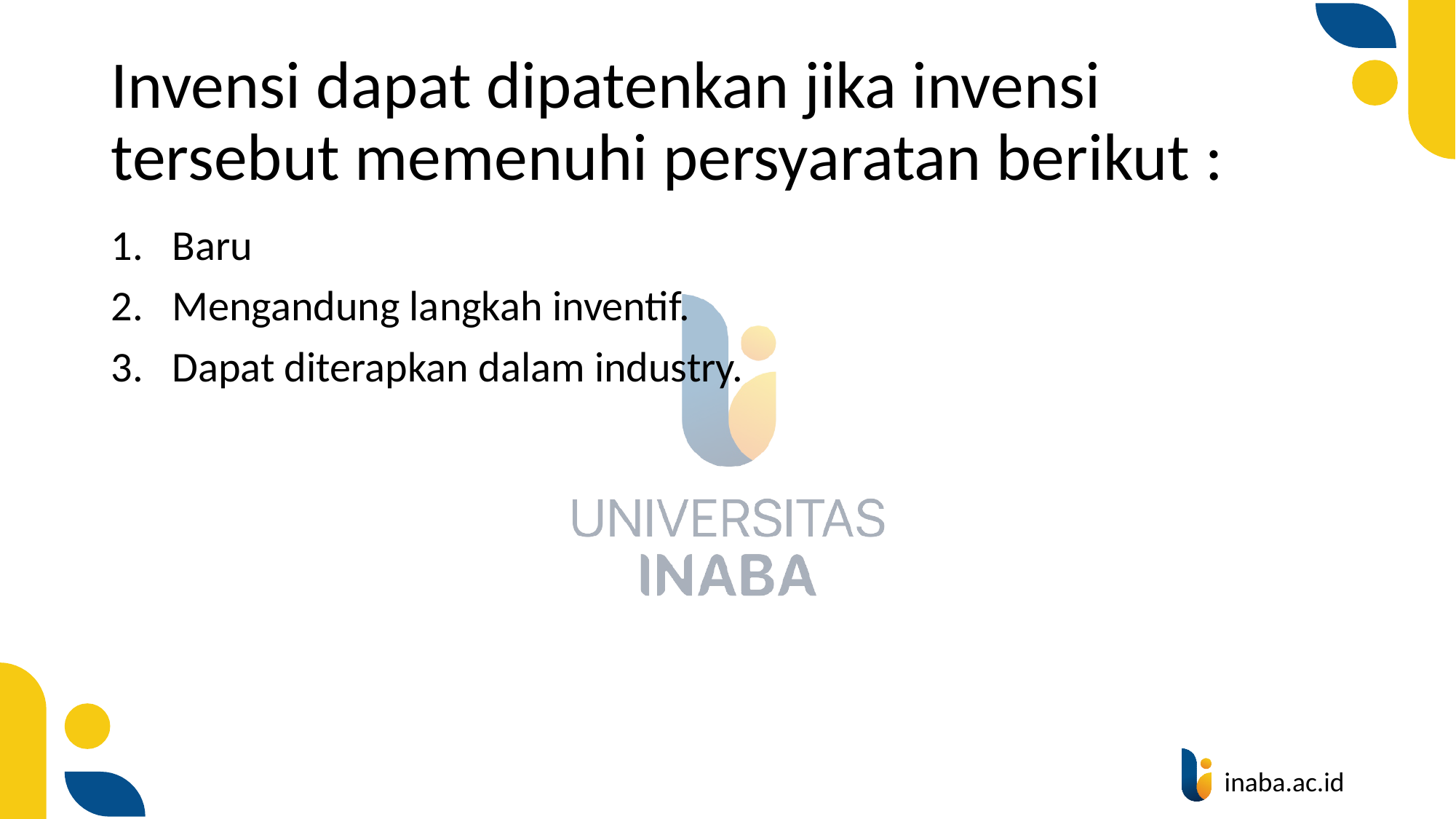

# Invensi dapat dipatenkan jika invensi tersebut memenuhi persyaratan berikut :
Baru
Mengandung langkah inventif.
Dapat diterapkan dalam industry.